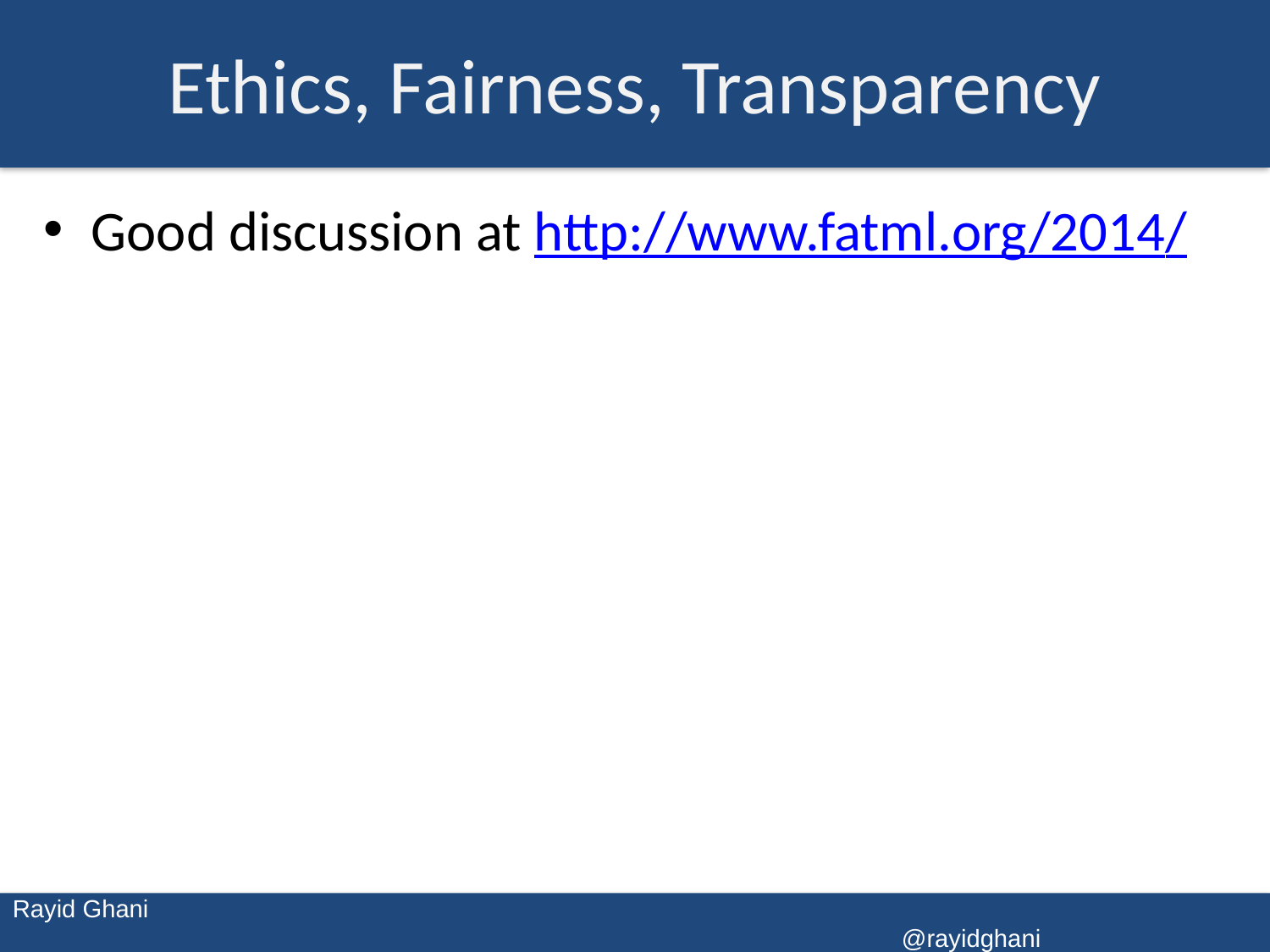

# Ethics, Fairness, Transparency
Good discussion at http://www.fatml.org/2014/